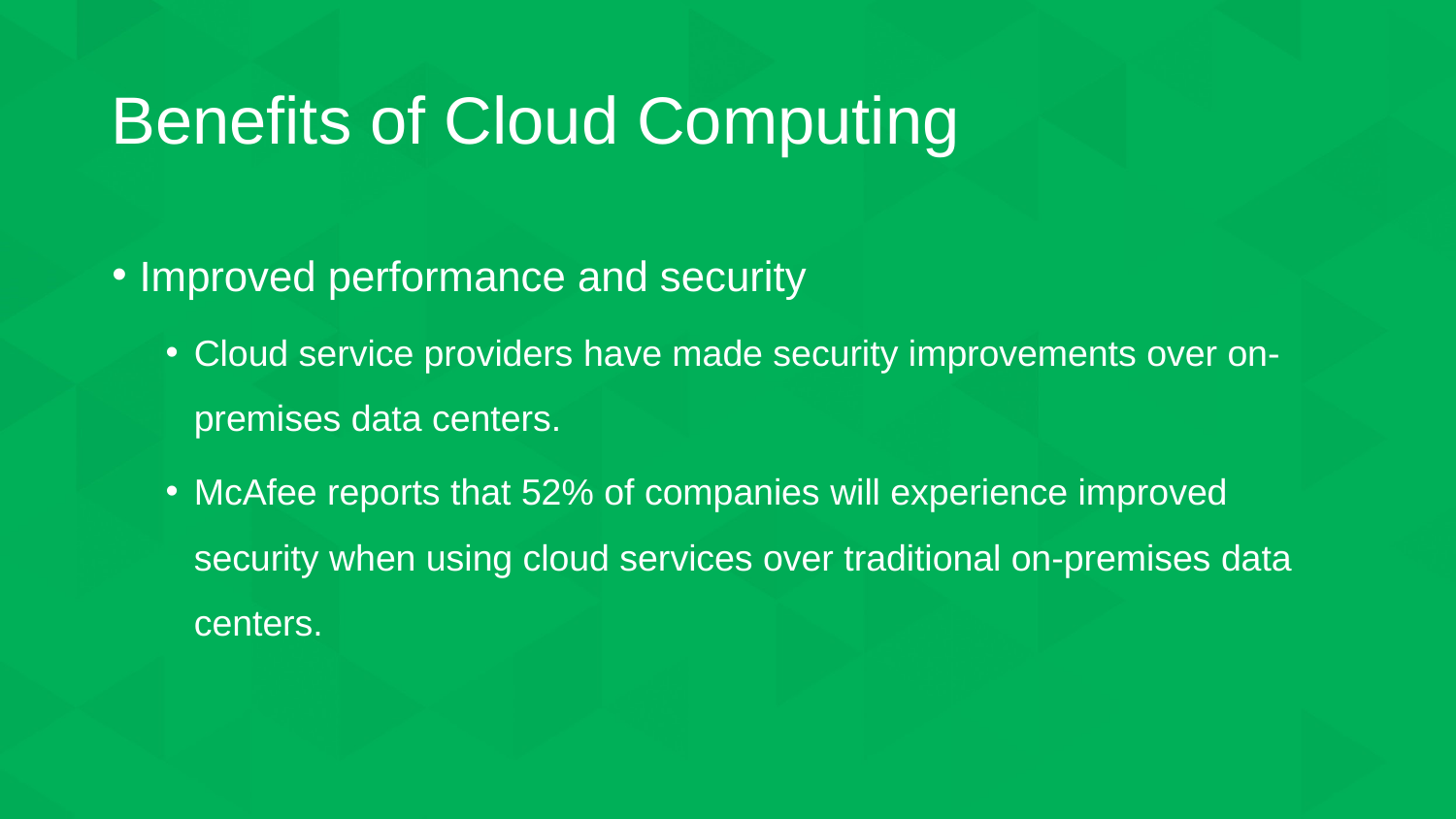

# Benefits of Cloud Computing
Improved performance and security
Cloud service providers have made security improvements over on-premises data centers.
McAfee reports that 52% of companies will experience improved security when using cloud services over traditional on-premises data centers.